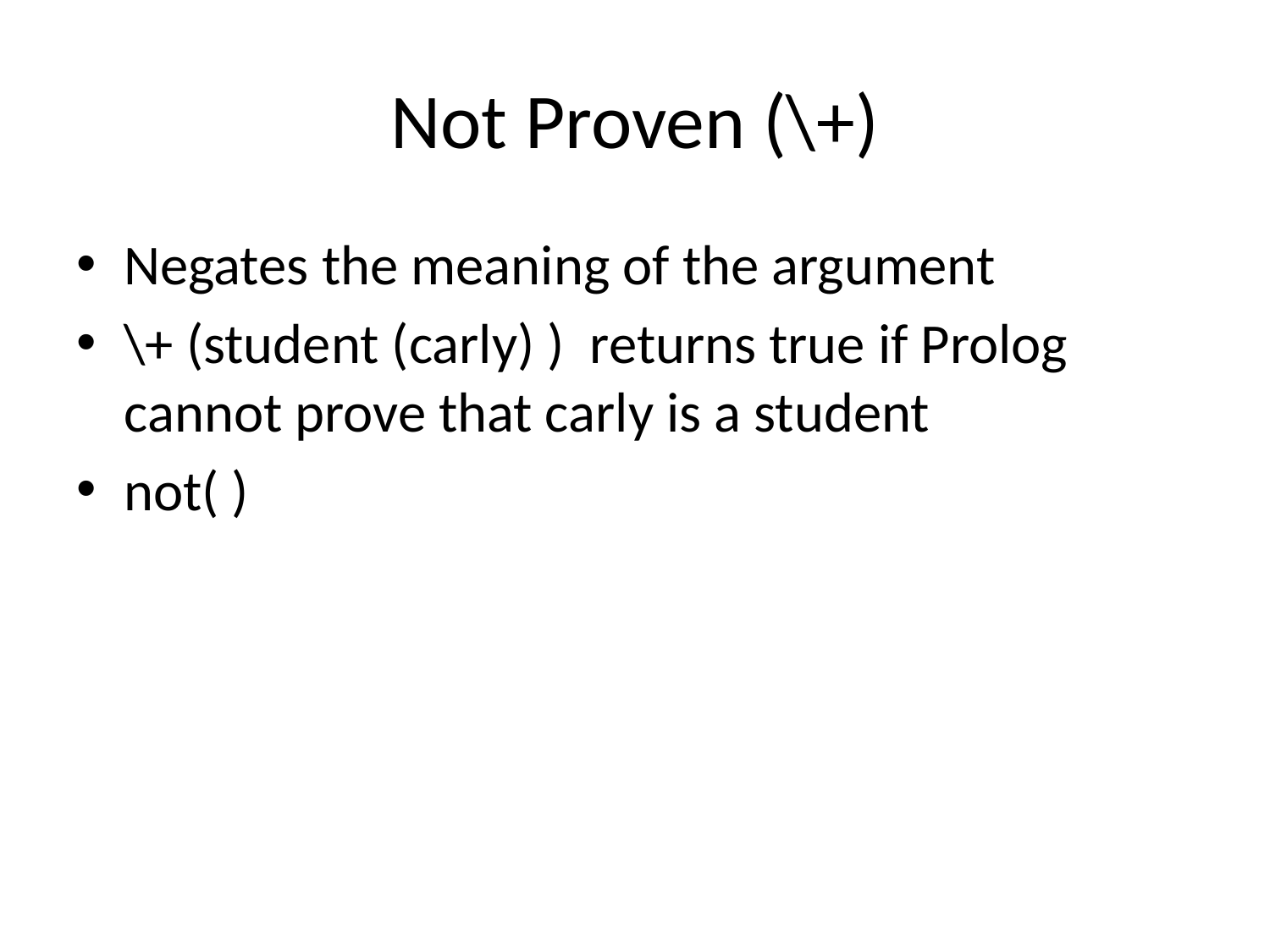

# Not Proven (\+)
Negates the meaning of the argument
\+ (student (carly) )  returns true if Prolog cannot prove that carly is a student
not( )